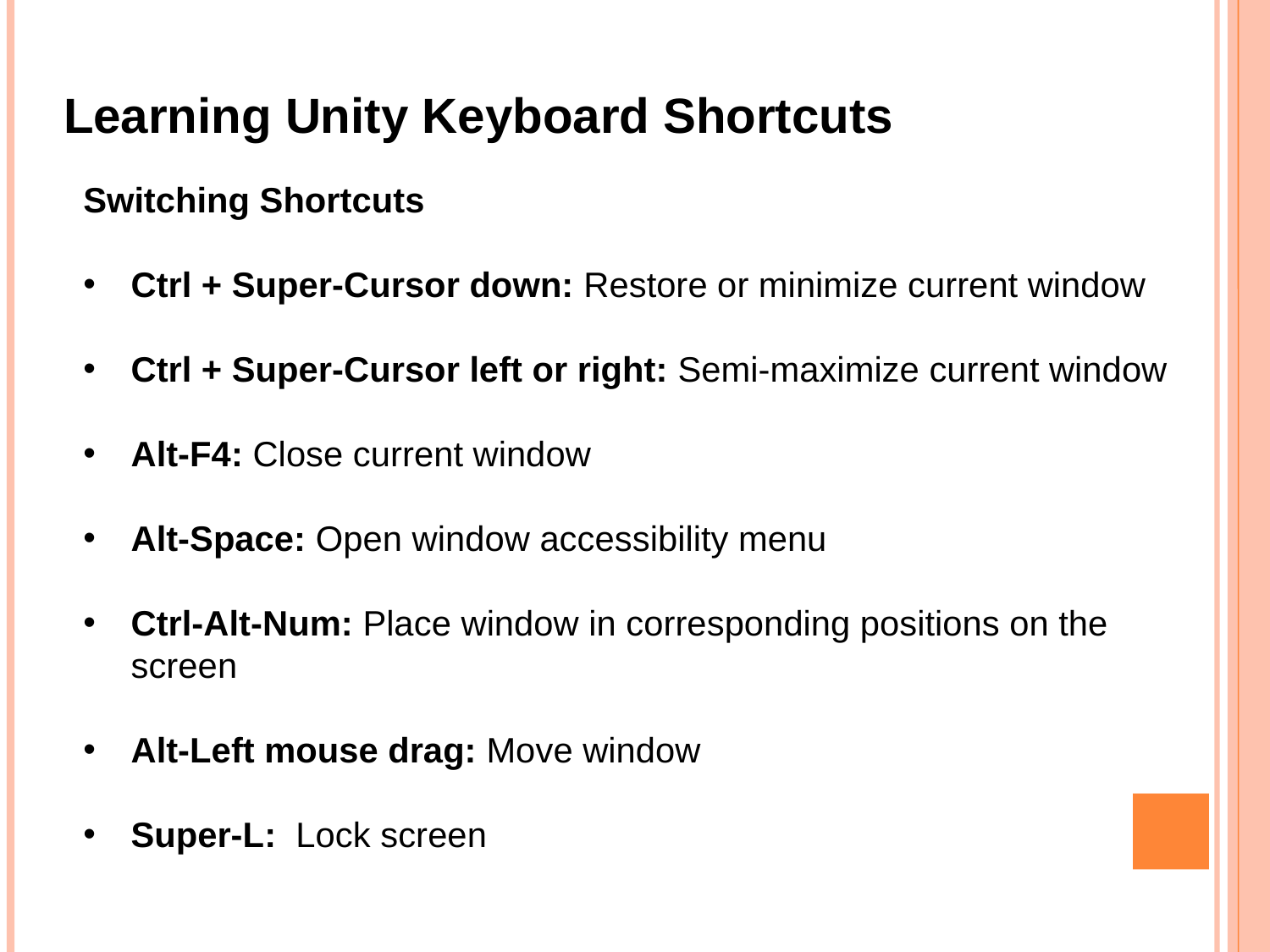

# Learning Unity Keyboard Shortcuts
Switching Shortcuts

Ctrl + Super-Cursor down: Restore or minimize current window

Ctrl + Super-Cursor left or right: Semi-maximize current window

Alt-F4: Close current window

Alt-Space: Open window accessibility menu

Ctrl-Alt-Num: Place window in corresponding positions on the screen

Alt-Left mouse drag: Move window

Super-L:  Lock screen